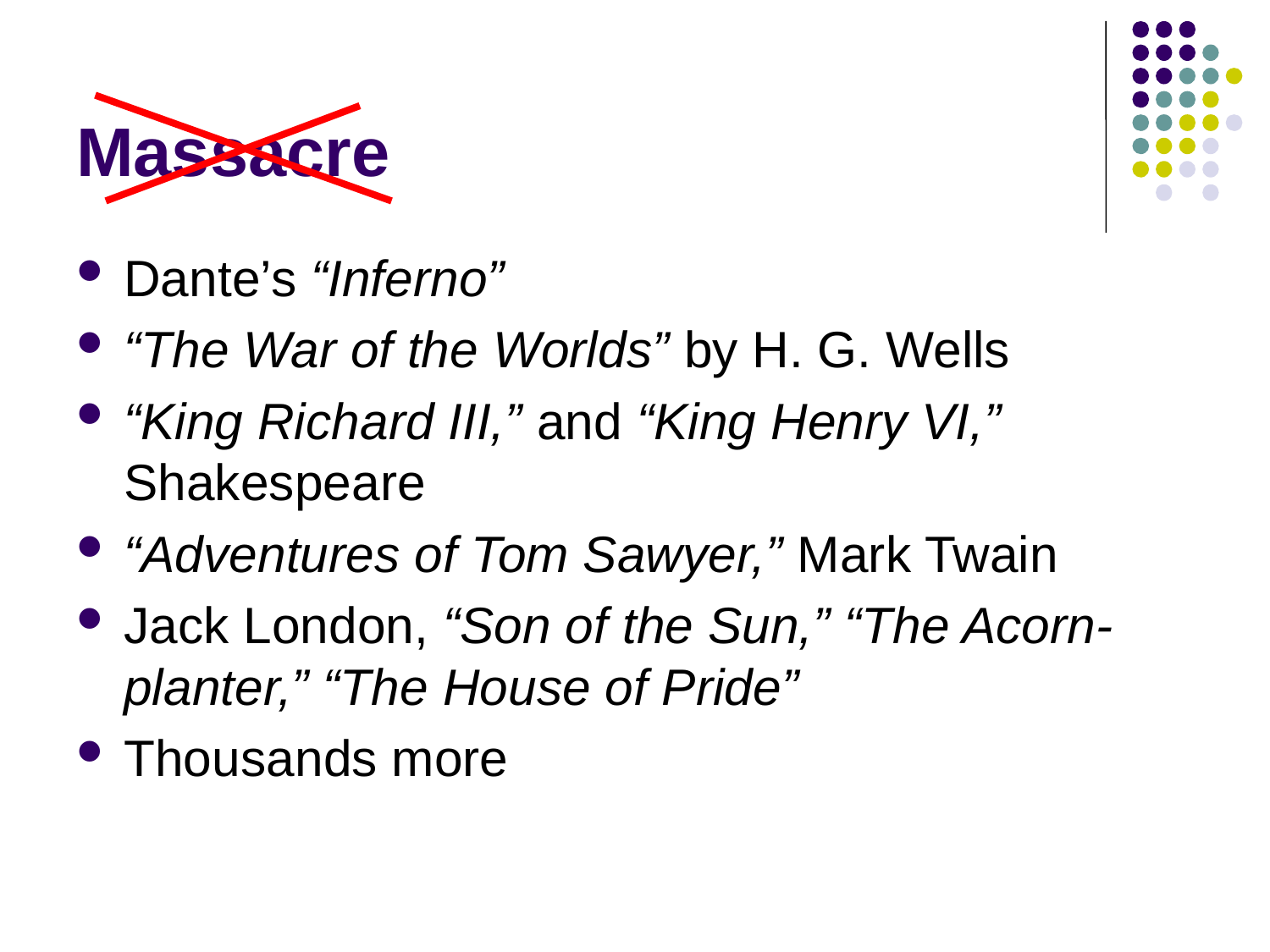

# Massacre

Dante’s “Inferno”
“The War of the Worlds” by H. G. Wells
“King Richard III,” and “King Henry VI,” Shakespeare
“Adventures of Tom Sawyer,” Mark Twain
Jack London, “Son of the Sun,” “The Acorn-planter,” “The House of Pride”
Thousands more